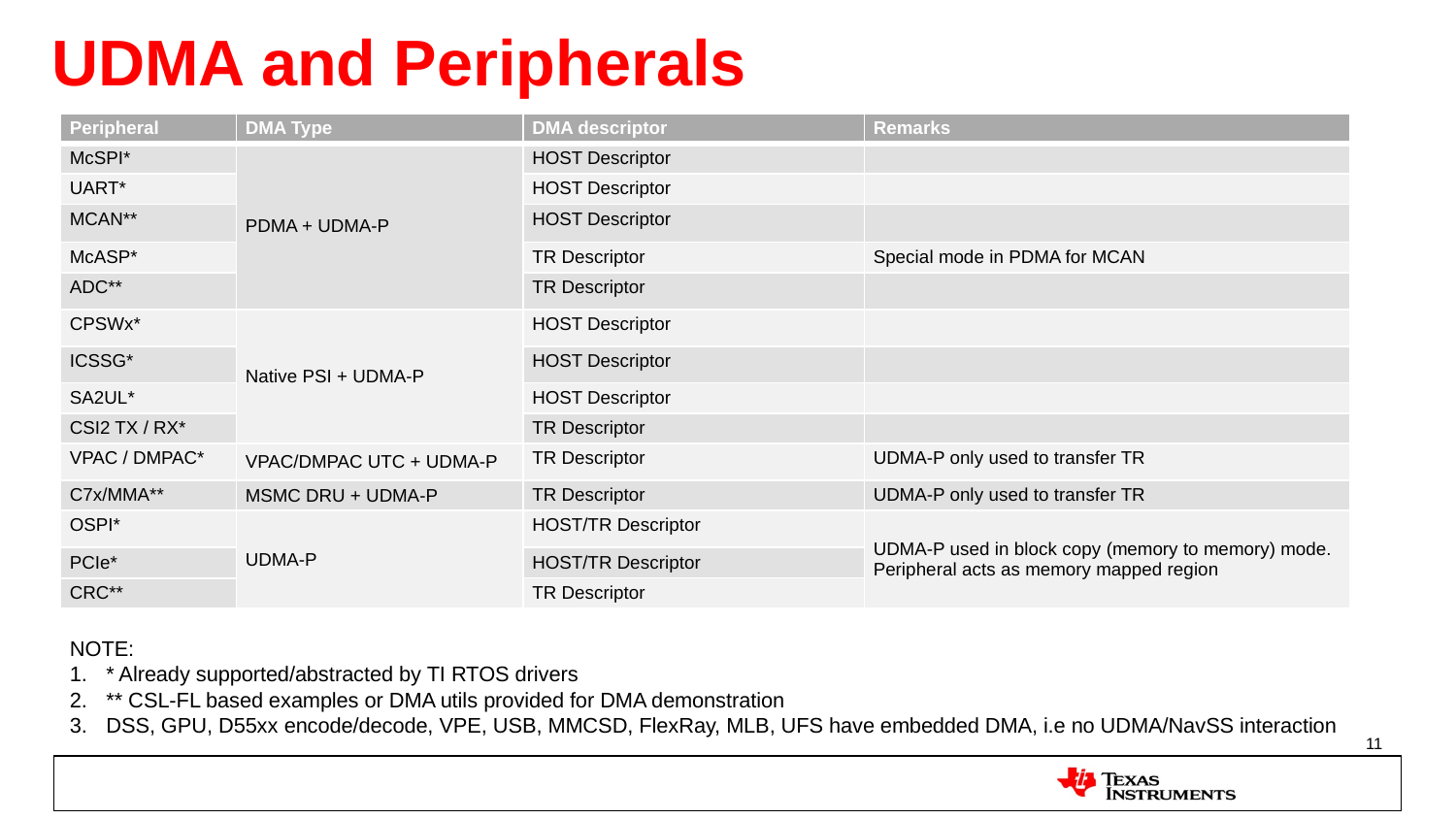

# UDMA and Peripherals
| Peripheral | DMA Type | DMA descriptor | Remarks |
| --- | --- | --- | --- |
| McSPI\* | PDMA + UDMA-P | HOST Descriptor |  |
| UART\* |  | HOST Descriptor |  |
| MCAN\*\* |  | HOST Descriptor |  |
| McASP\* |  | TR Descriptor | Special mode in PDMA for MCAN |
| ADC\*\* |  | TR Descriptor |  |
| CPSWx\* | Native PSI + UDMA-P | HOST Descriptor |  |
| ICSSG\* |  | HOST Descriptor |  |
| SA2UL\* |  | HOST Descriptor |  |
| CSI2 TX / RX\* |  | TR Descriptor |  |
| VPAC / DMPAC\* | VPAC/DMPAC UTC + UDMA-P | TR Descriptor | UDMA-P only used to transfer TR |
| C7x/MMA\*\* | MSMC DRU + UDMA-P | TR Descriptor | UDMA-P only used to transfer TR |
| OSPI\* | UDMA-P | HOST/TR Descriptor | UDMA-P used in block copy (memory to memory) mode. Peripheral acts as memory mapped region |
| PCIe\* |  | HOST/TR Descriptor |  |
|  |  | TR Descriptor |  |
| CRC\*\* |  |  |  |
NOTE:
* Already supported/abstracted by TI RTOS drivers
** CSL-FL based examples or DMA utils provided for DMA demonstration
DSS, GPU, D55xx encode/decode, VPE, USB, MMCSD, FlexRay, MLB, UFS have embedded DMA, i.e no UDMA/NavSS interaction
11